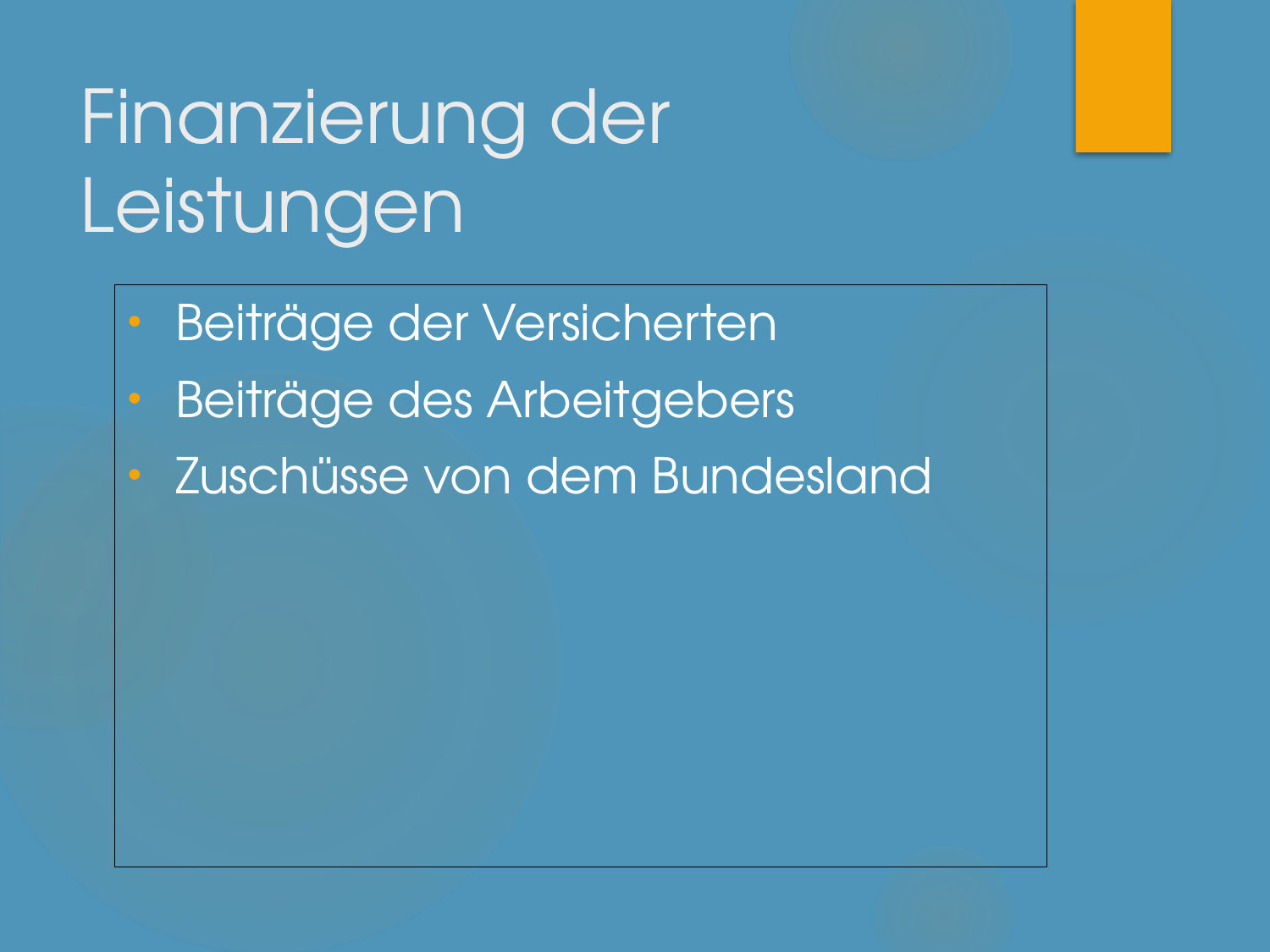

# Finanzierung der Leistungen
Beiträge der Versicherten
Beiträge des Arbeitgebers
Zuschüsse von dem Bundesland